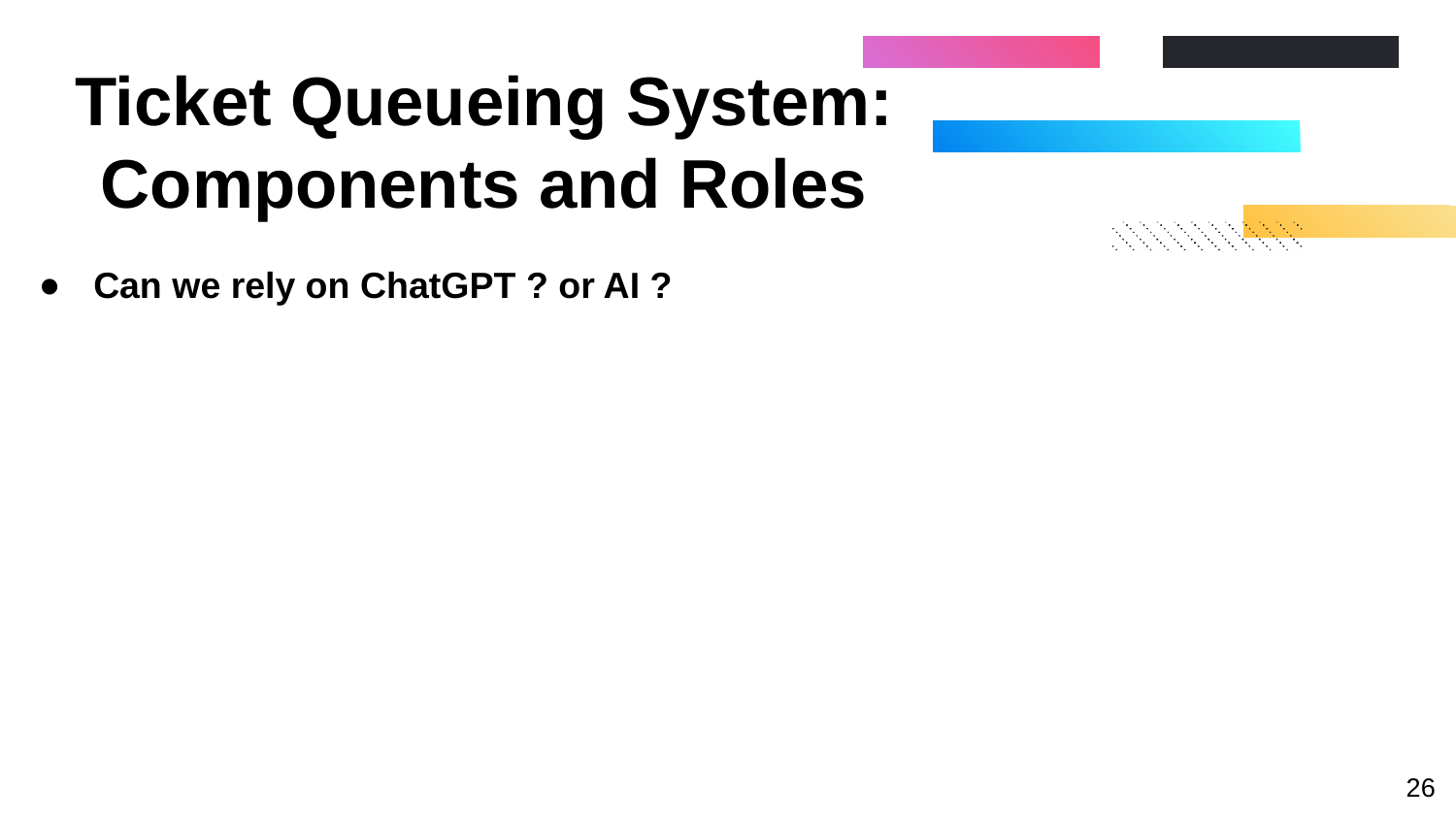

# Ticket Queueing System: Components and Roles
Can we rely on ChatGPT ? or AI ?

26